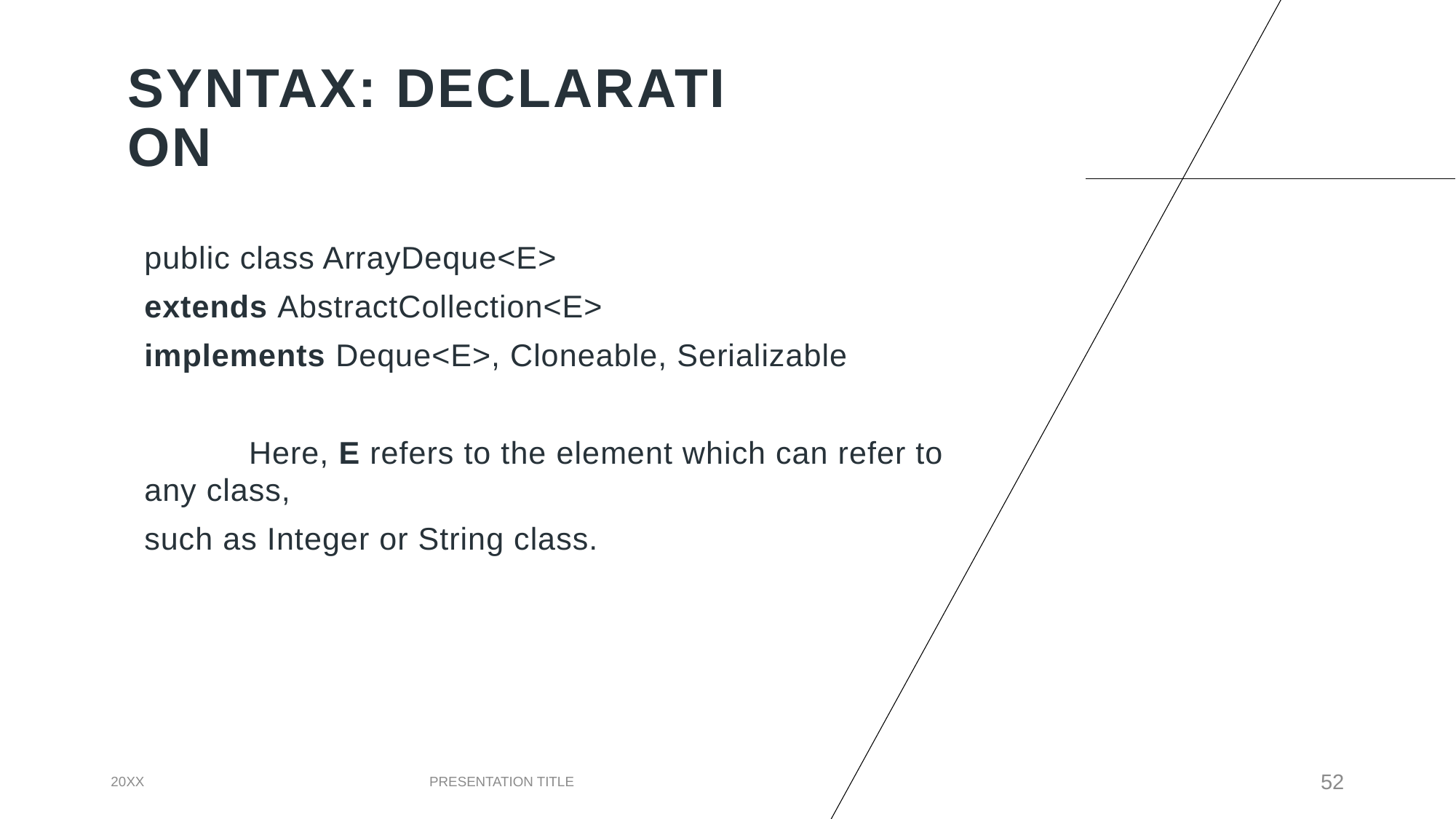

# Syntax: Declaration
public class ArrayDeque<E>
extends AbstractCollection<E>
implements Deque<E>, Cloneable, Serializable

           Here, E refers to the element which can refer to any class,
such as Integer or String class.

20XX
PRESENTATION TITLE
52